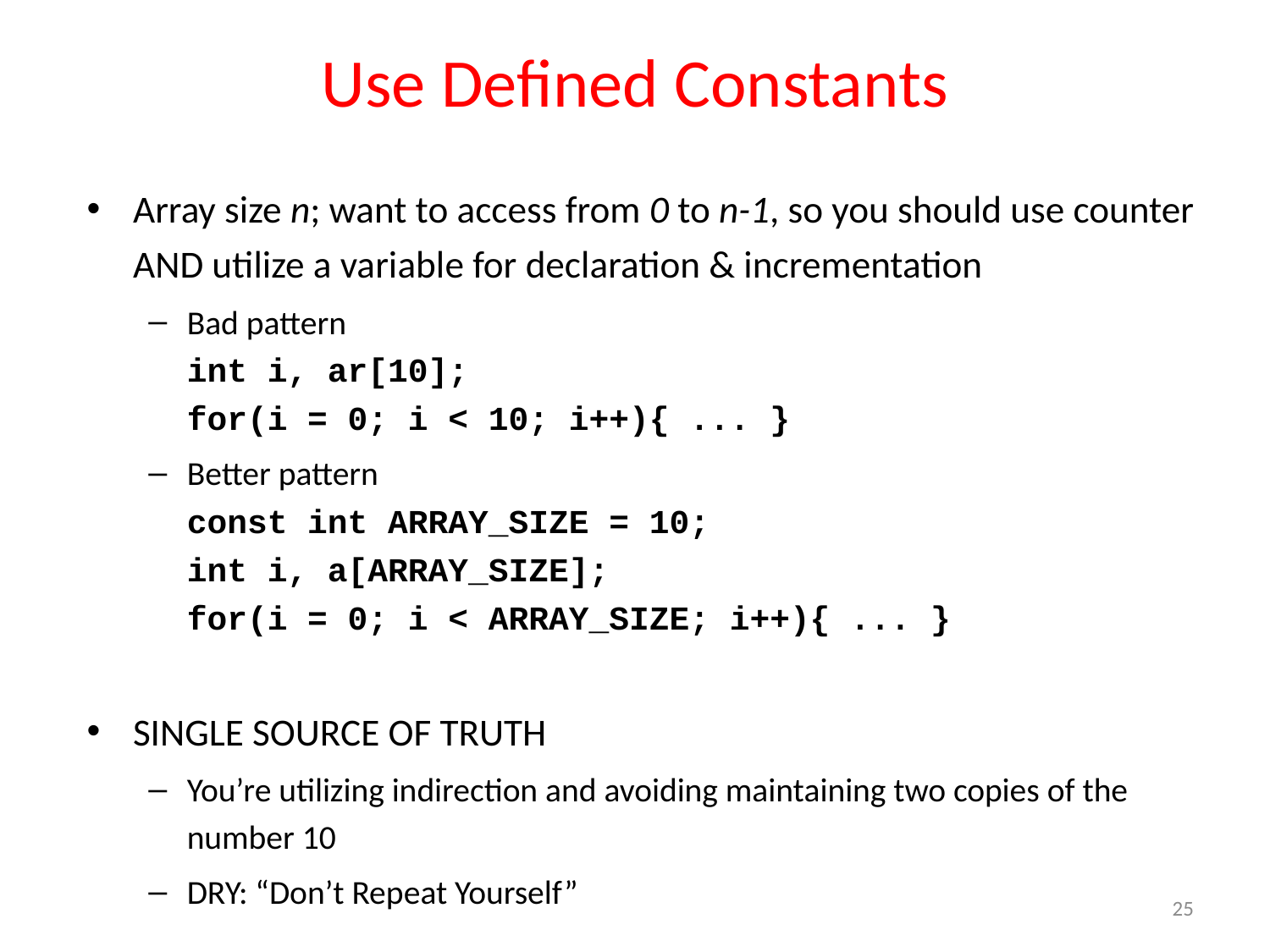

# Use Defined Constants
Array size n; want to access from 0 to n-1, so you should use counter AND utilize a variable for declaration & incrementation
Bad pattern
int i, ar[10];
for(i = 0; i < 10; i++){ ... }
Better pattern
const int ARRAY_SIZE = 10;
int i, a[ARRAY_SIZE];
for(i = 0; i < ARRAY_SIZE; i++){ ... }

SINGLE SOURCE OF TRUTH
You’re utilizing indirection and avoiding maintaining two copies of the number 10
DRY: “Don’t Repeat Yourself”
25